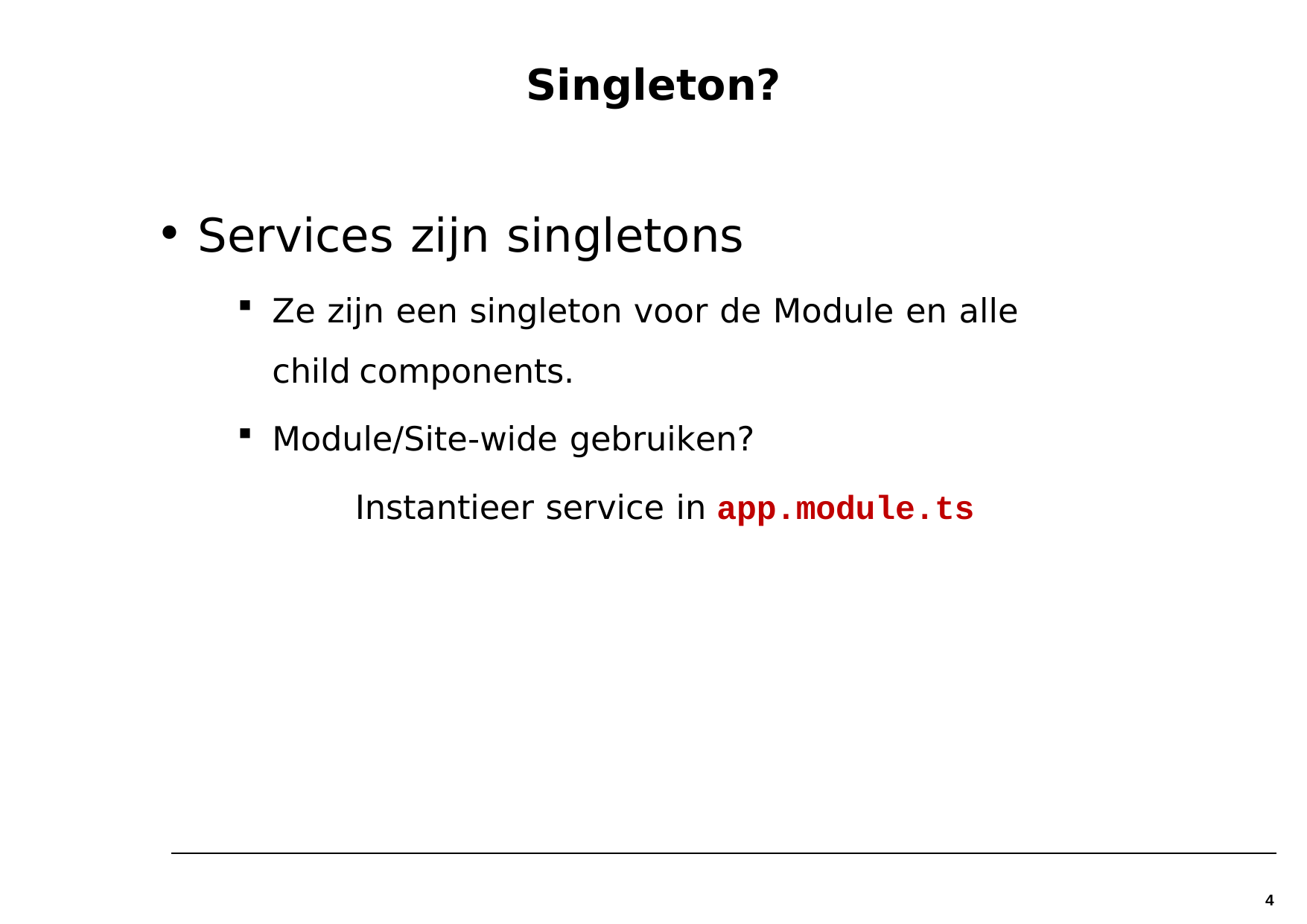

# Singleton?
Services zijn singletons
Ze zijn een singleton voor de Module en alle child components.
Module/Site-wide gebruiken?
	Instantieer service in app.module.ts
4